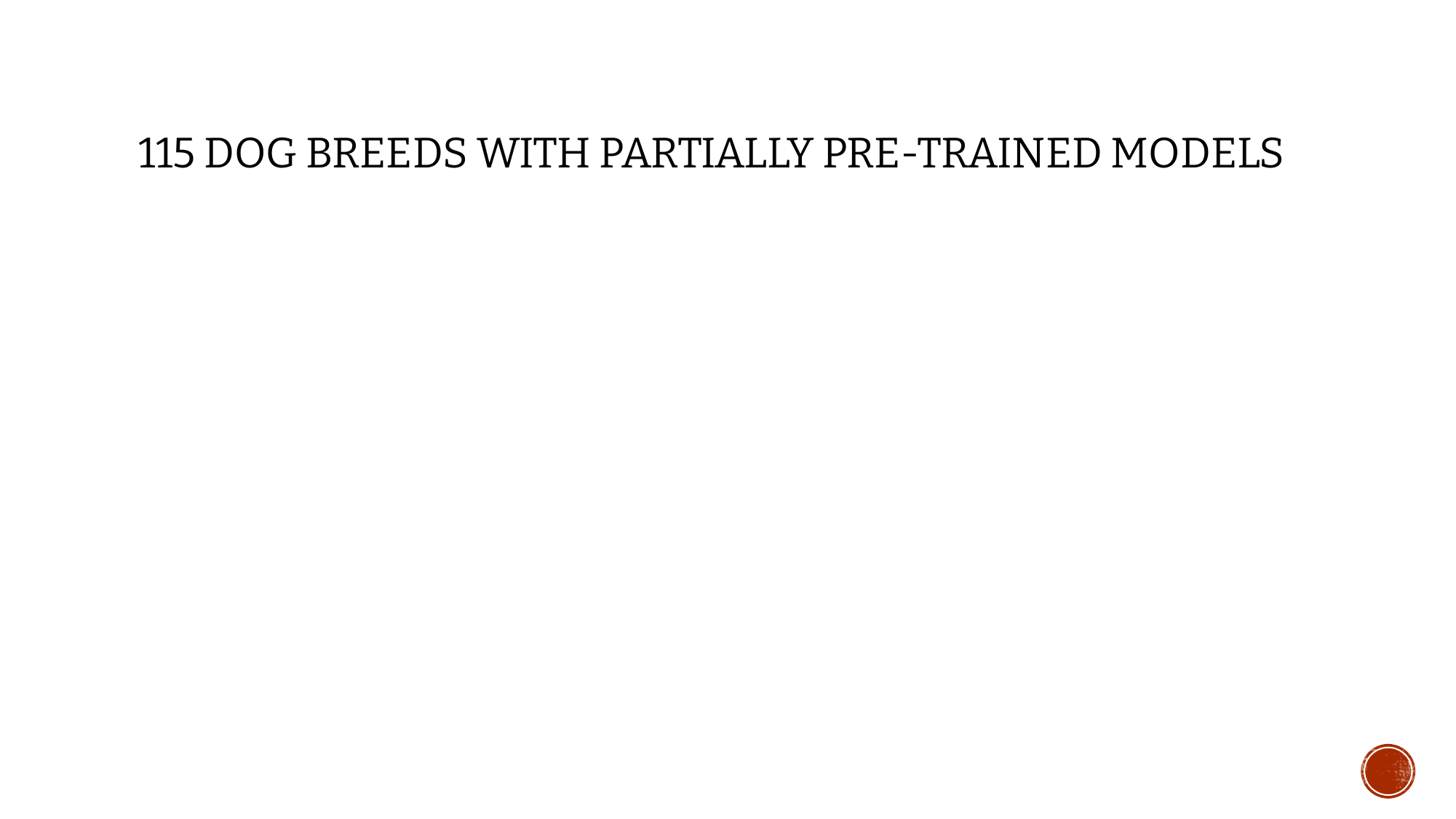

# 115 DOG BREEDS WITH PARTIALLY PRE-TRAINED MODELS